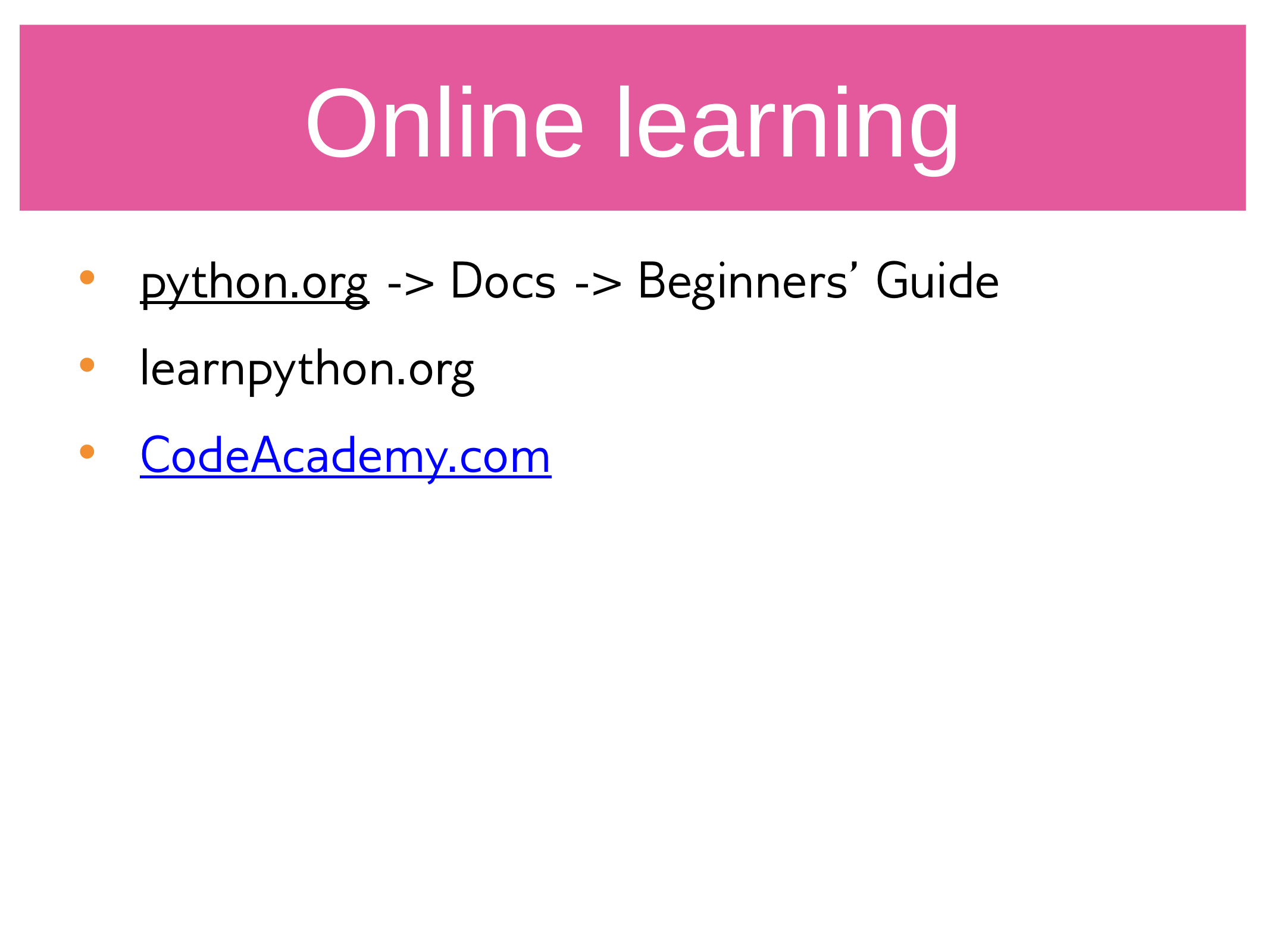

Online learning
python.org -> Docs -> Beginners’ Guide
learnpython.org
CodeAcademy.com